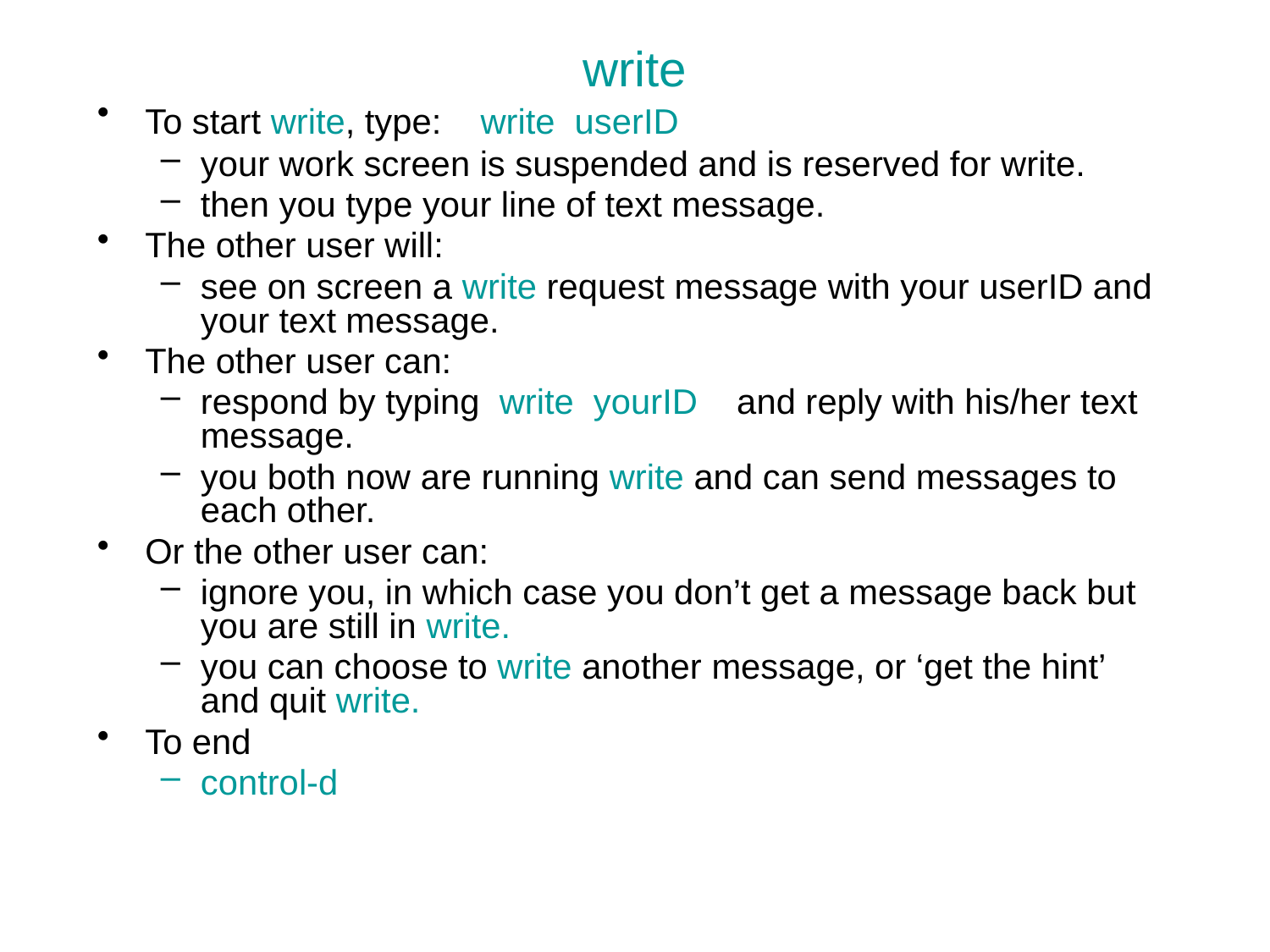

# write
To start write, type:    write  userID
your work screen is suspended and is reserved for write.
then you type your line of text message.
The other user will:
see on screen a write request message with your userID and your text message.
The other user can:
respond by typing  write  yourID    and reply with his/her text message.
you both now are running write and can send messages to each other.
Or the other user can:
ignore you, in which case you don’t get a message back but you are still in write.
you can choose to write another message, or ‘get the hint’ and quit write.
To end
control-d